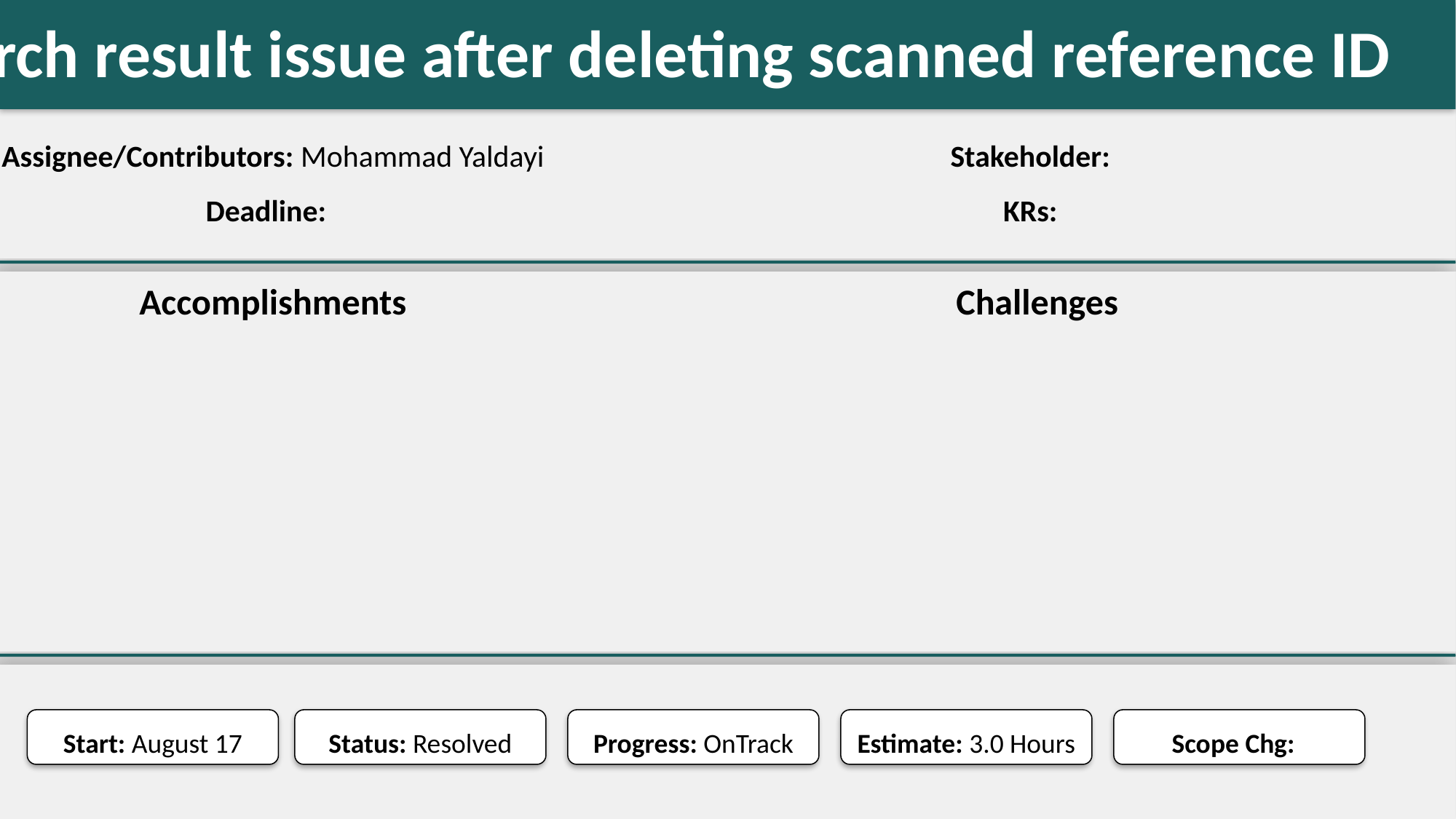

Fix the search result issue after deleting scanned reference ID
#

Assignee/Contributors: Mohammad Yaldayi

Stakeholder:

Deadline:

KRs:

Accomplishments
Challenges

Start: August 17

Status: Resolved

Progress: OnTrack

Estimate: 3.0 Hours

Scope Chg: